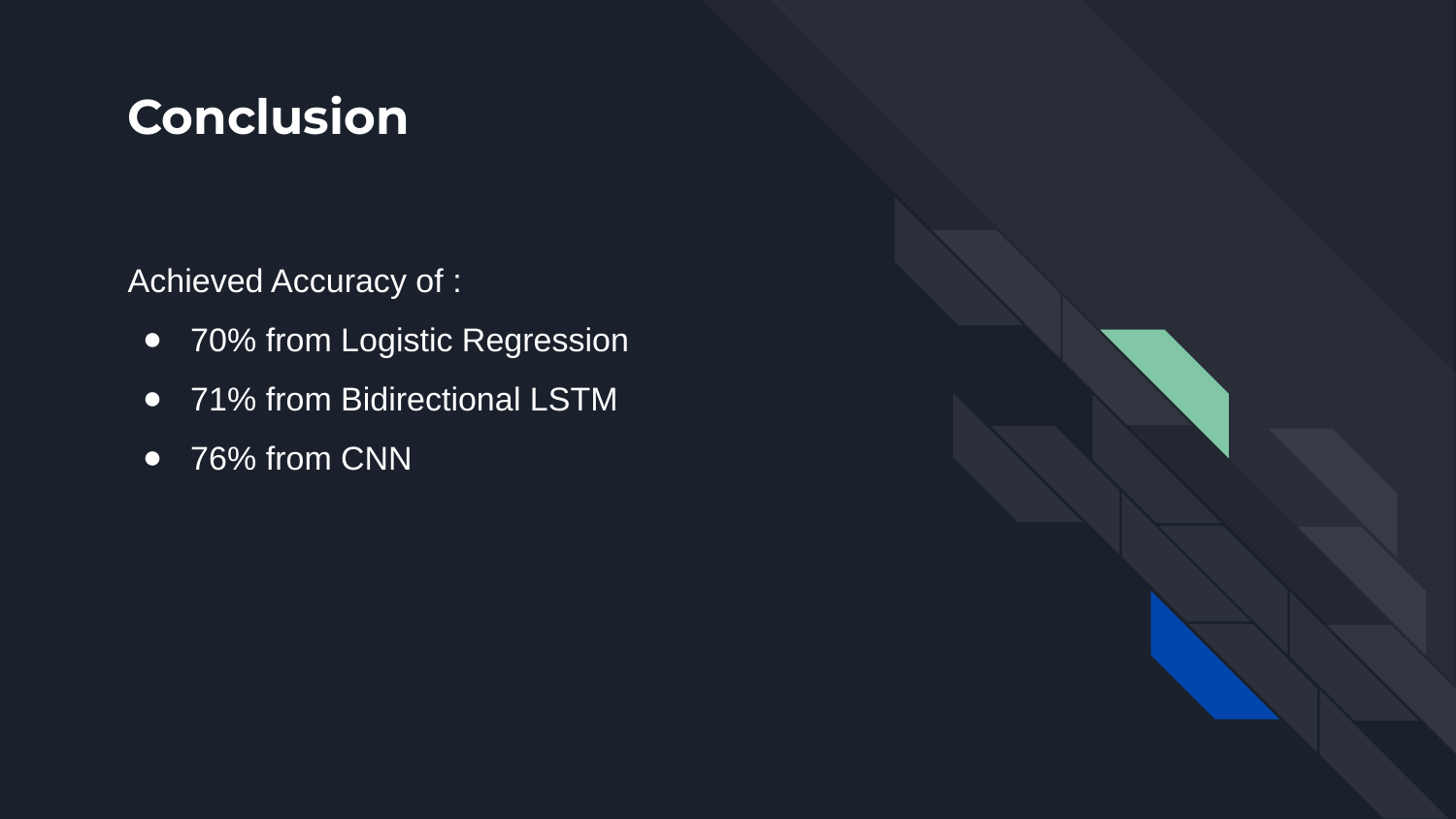

# Conclusion
Achieved Accuracy of :
70% from Logistic Regression
71% from Bidirectional LSTM
76% from CNN